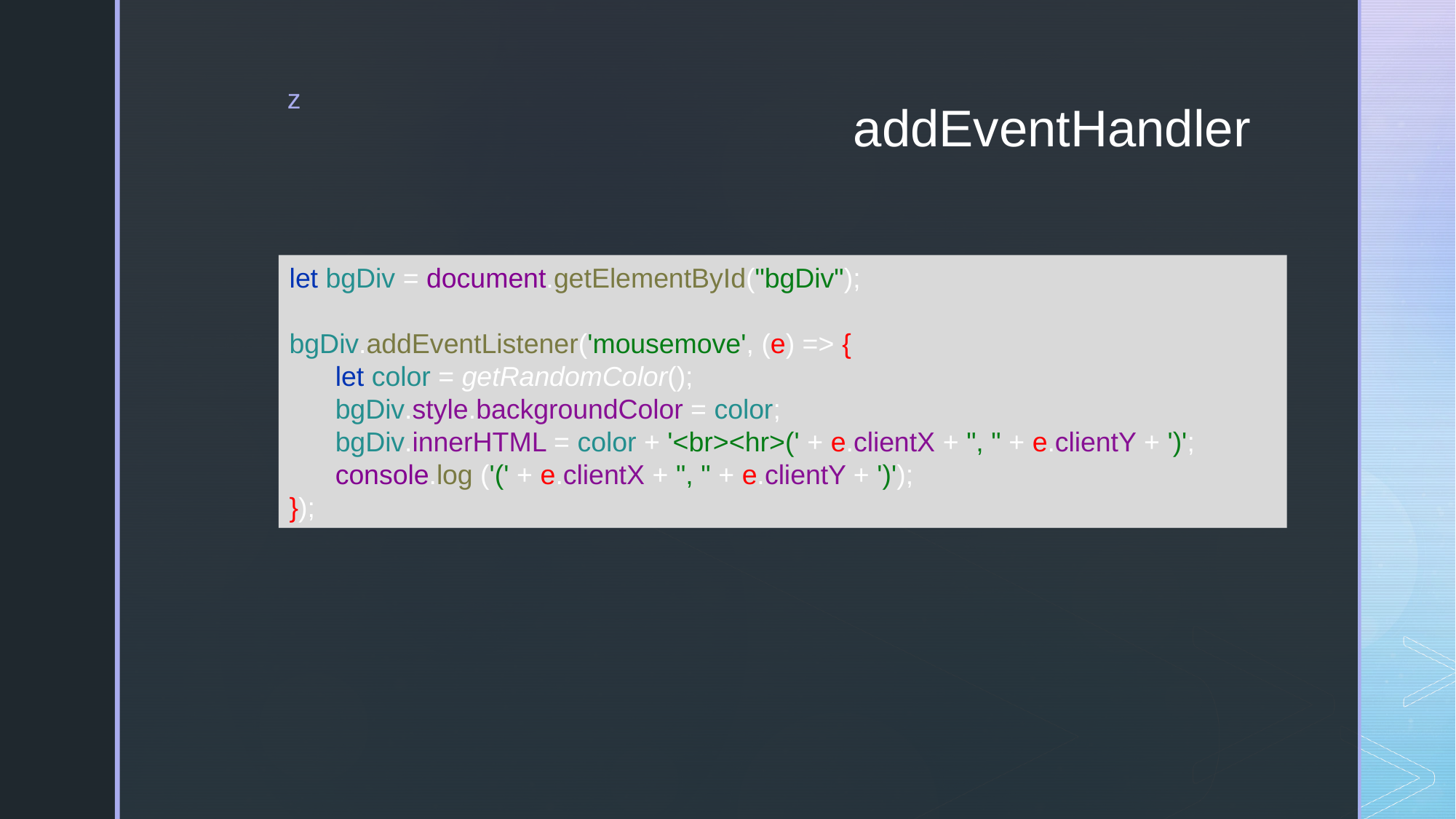

# addEventHandler
let bgDiv = document.getElementById("bgDiv");
bgDiv.addEventListener('mousemove', (e) => {
      let color = getRandomColor();
      bgDiv.style.backgroundColor = color;
      bgDiv.innerHTML = color + '<br><hr>(' + e.clientX + ", " + e.clientY + ')';
      console.log ('(' + e.clientX + ", " + e.clientY + ')');
});